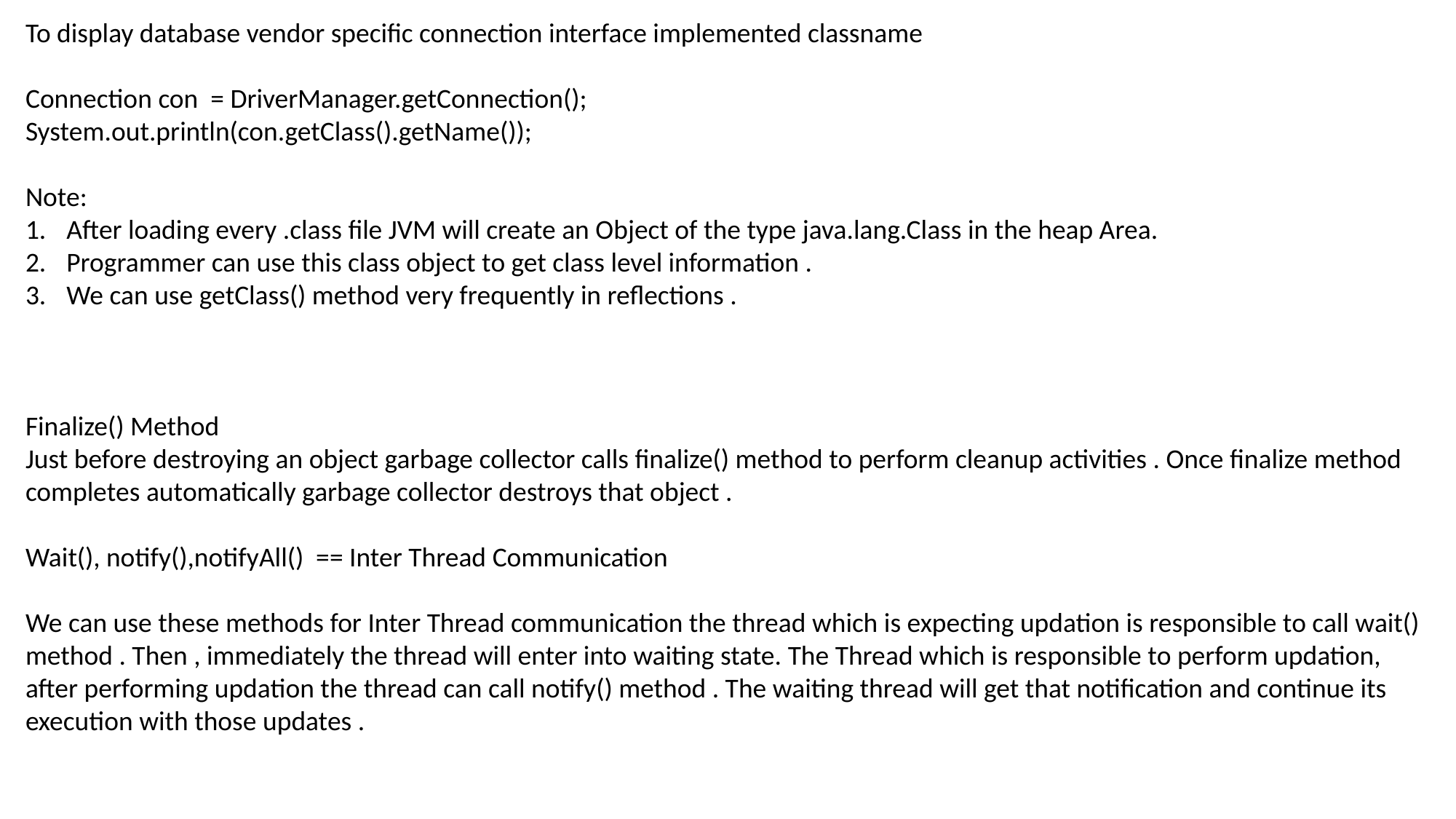

To display database vendor specific connection interface implemented classname

Connection con  = DriverManager.getConnection();
System.out.println(con.getClass().getName());

Note:
After loading every .class file JVM will create an Object of the type java.lang.Class in the heap Area.
Programmer can use this class object to get class level information .
We can use getClass() method very frequently in reflections .

Finalize() Method
Just before destroying an object garbage collector calls finalize() method to perform cleanup activities . Once finalize method completes automatically garbage collector destroys that object .

Wait(), notify(),notifyAll()  == Inter Thread Communication

We can use these methods for Inter Thread communication the thread which is expecting updation is responsible to call wait() method . Then , immediately the thread will enter into waiting state. The Thread which is responsible to perform updation, after performing updation the thread can call notify() method . The waiting thread will get that notification and continue its execution with those updates .